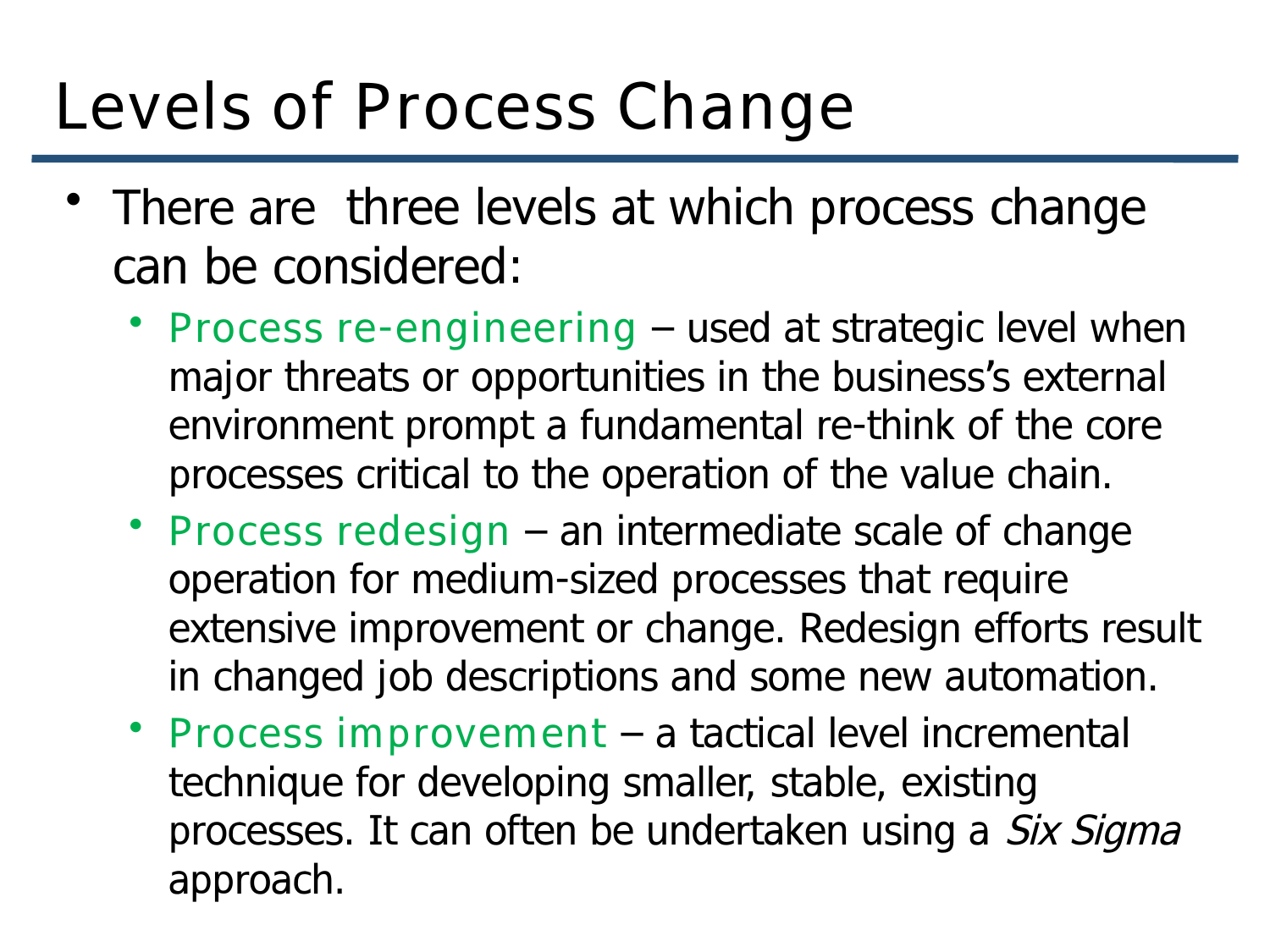

# Levels of Process Change
There are  three levels at which process change can be considered:
Process re-engineering – used at strategic level when major threats or opportunities in the business’s external environment prompt a fundamental re-think of the core processes critical to the operation of the value chain.
Process redesign – an intermediate scale of change operation for medium-sized processes that require extensive improvement or change. Redesign efforts result in changed job descriptions and some new automation.
Process improvement – a tactical level incremental technique for developing smaller, stable, existing processes. It can often be undertaken using a Six Sigma approach.